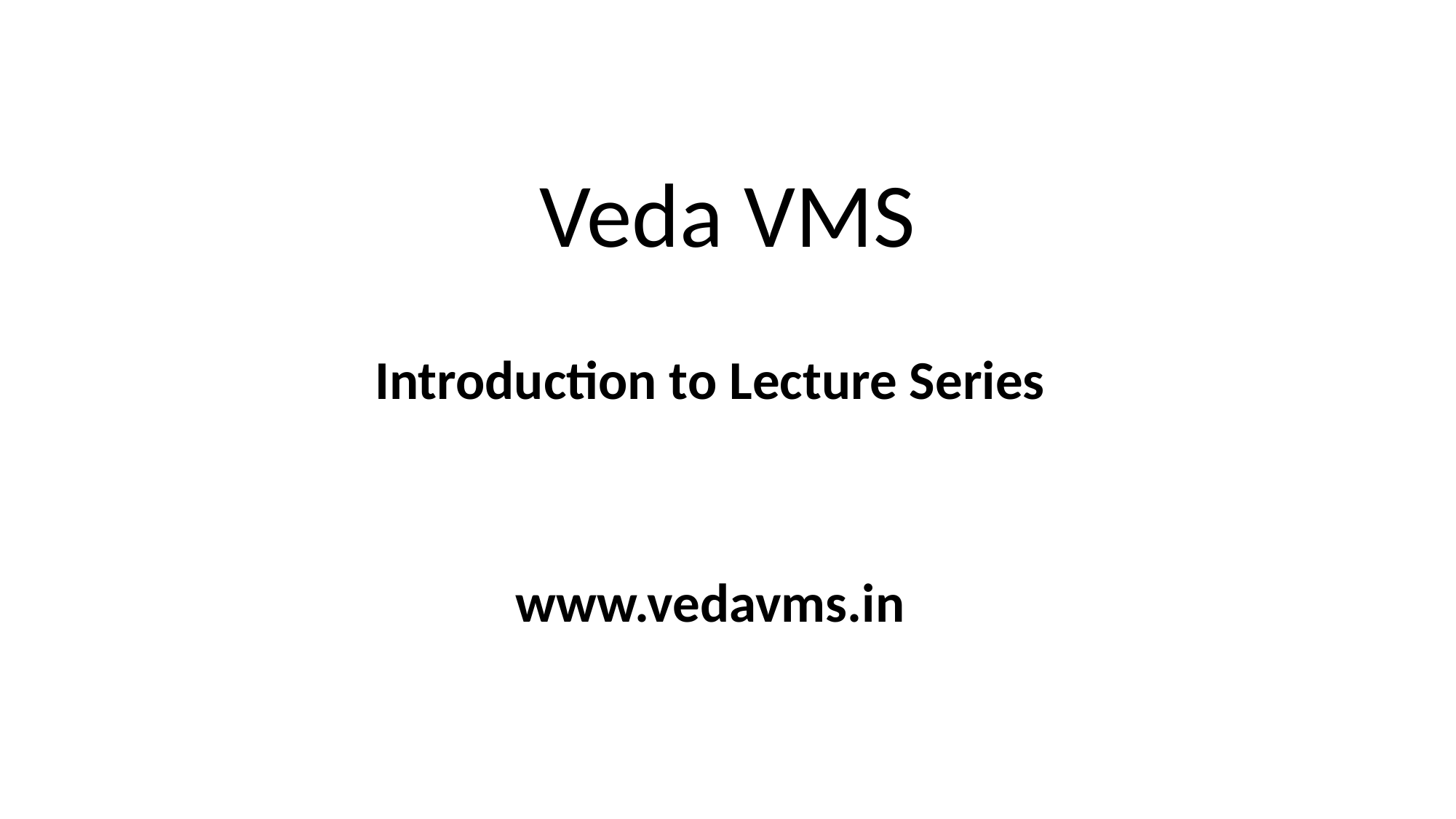

# Veda VMS
Introduction to Lecture Series

www.vedavms.in